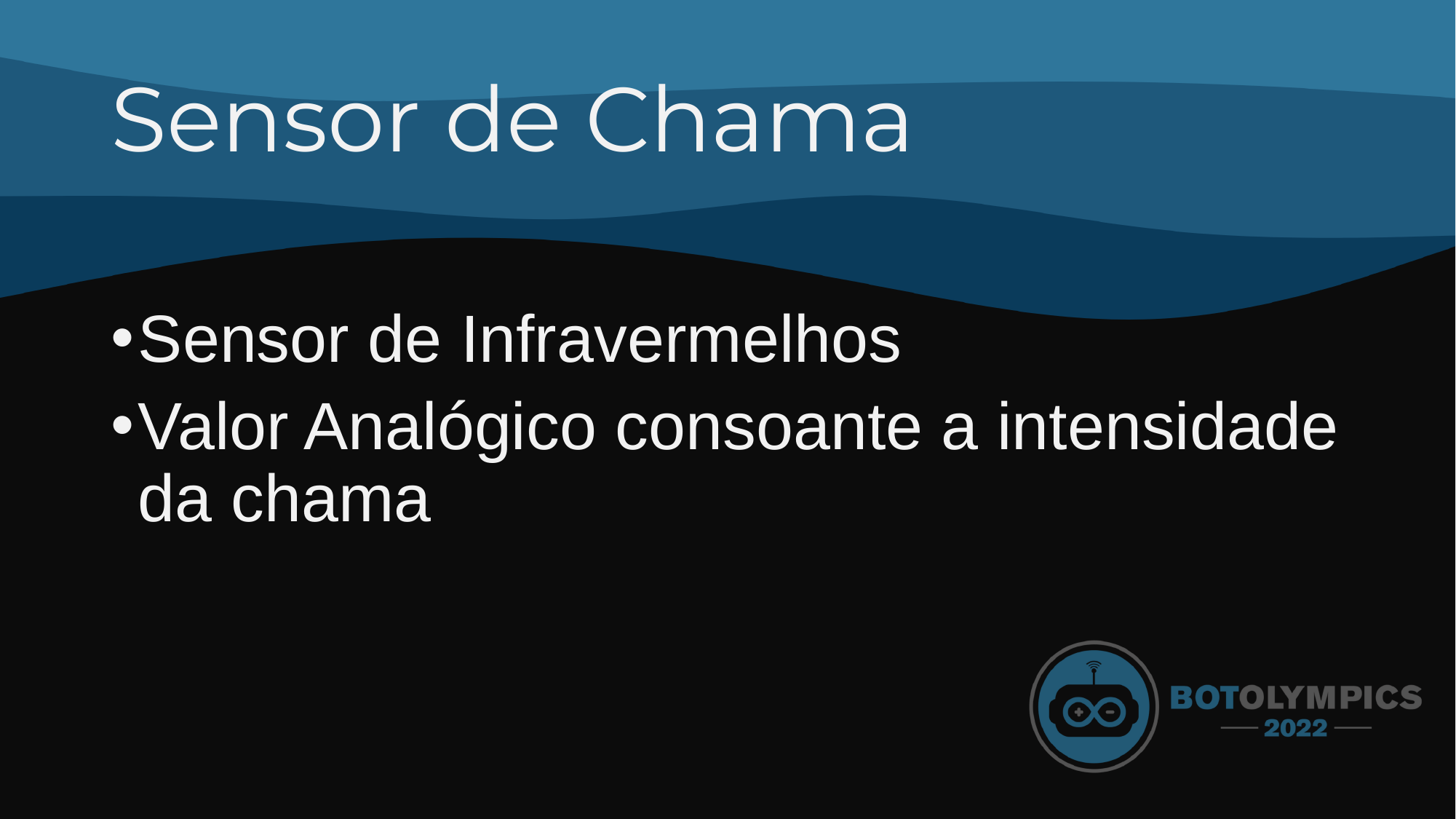

# Sensor de Chama
Sensor de Infravermelhos
Valor Analógico consoante a intensidade da chama